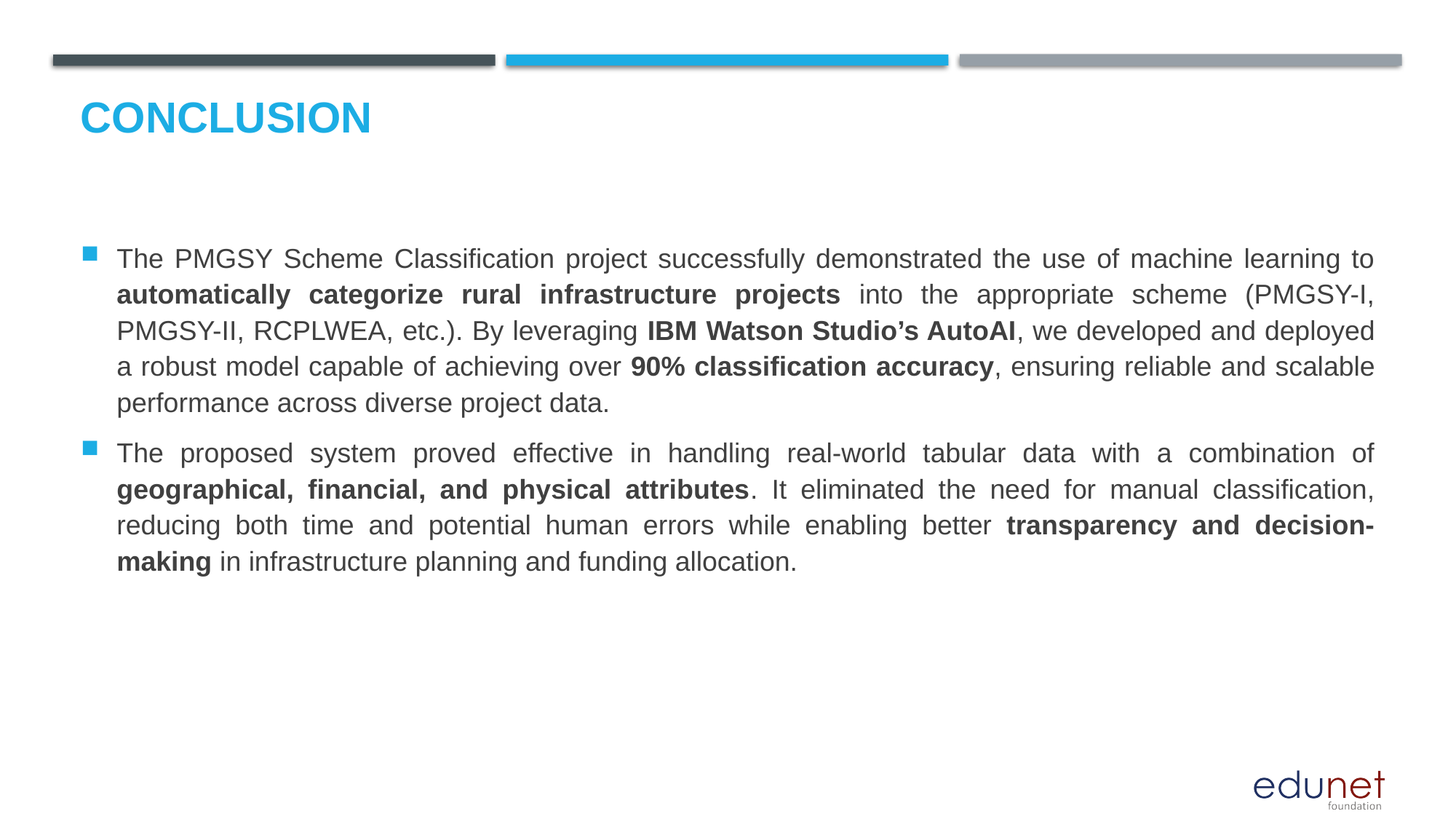

# Conclusion
The PMGSY Scheme Classification project successfully demonstrated the use of machine learning to automatically categorize rural infrastructure projects into the appropriate scheme (PMGSY-I, PMGSY-II, RCPLWEA, etc.). By leveraging IBM Watson Studio’s AutoAI, we developed and deployed a robust model capable of achieving over 90% classification accuracy, ensuring reliable and scalable performance across diverse project data.
The proposed system proved effective in handling real-world tabular data with a combination of geographical, financial, and physical attributes. It eliminated the need for manual classification, reducing both time and potential human errors while enabling better transparency and decision-making in infrastructure planning and funding allocation.